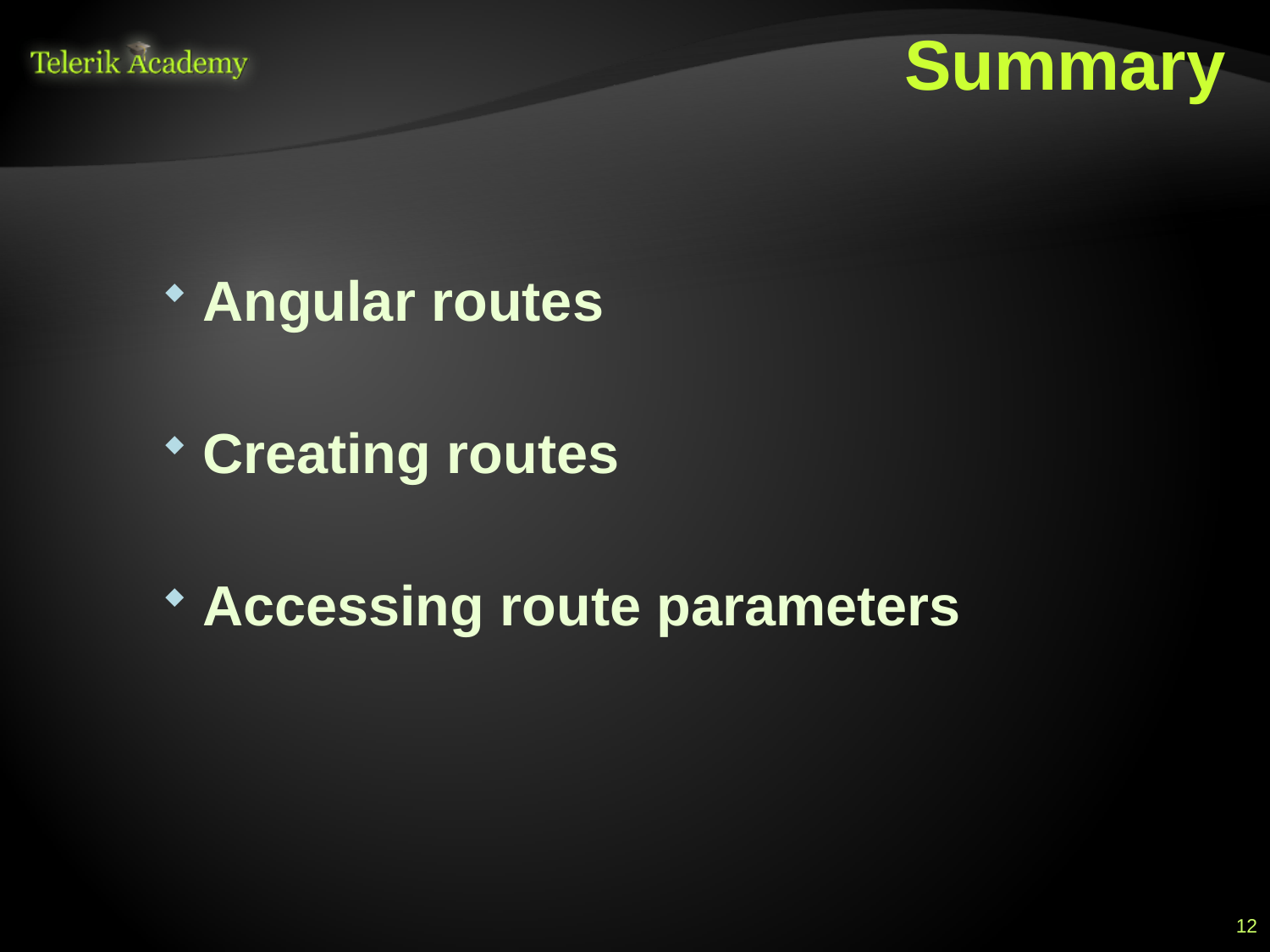

# Summary
Angular routes
Creating routes
Accessing route parameters

12